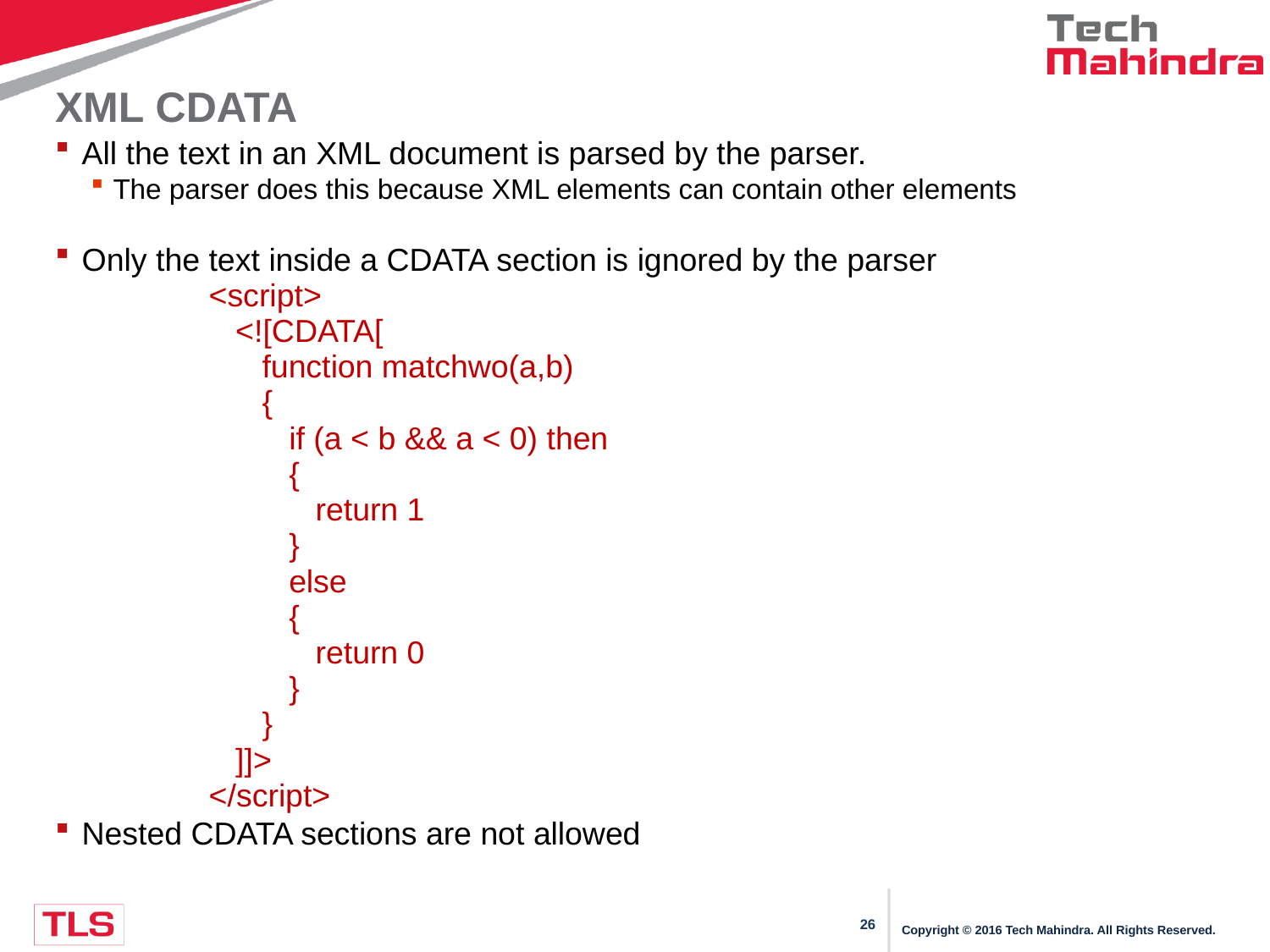

# XML CDATA
All the text in an XML document is parsed by the parser.
The parser does this because XML elements can contain other elements

Only the text inside a CDATA section is ignored by the parser
		<script>
		   <![CDATA[
		      function matchwo(a,b)
		      {
		         if (a < b && a < 0) then
		         {
		            return 1
		         }
		         else
		         {
		            return 0
		         }
		      }
		   ]]>
		</script>
Nested CDATA sections are not allowed
Copyright © 2016 Tech Mahindra. All Rights Reserved.